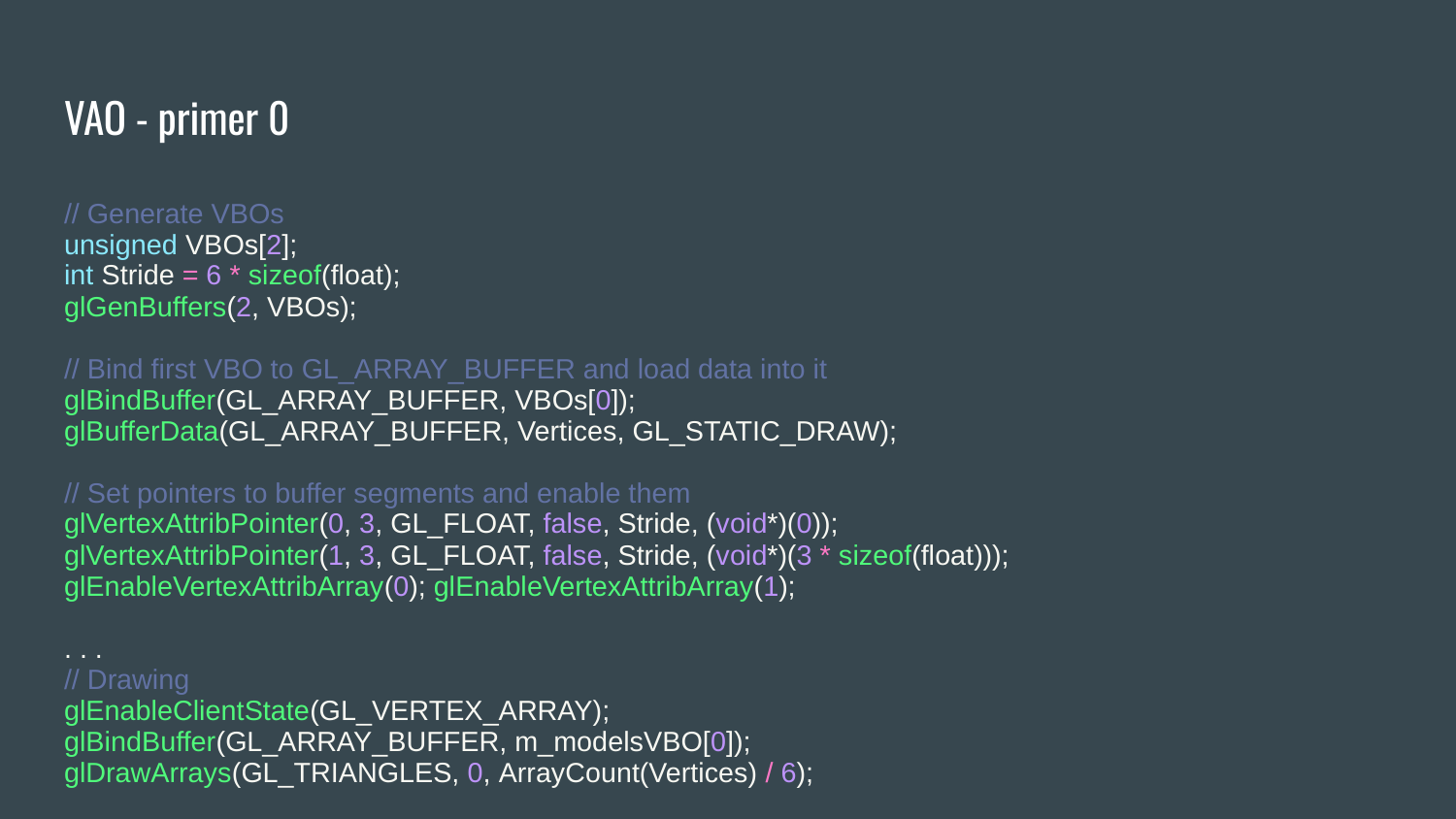

# VAO - primer 0
// Generate VBOs
unsigned VBOs[2];
int Stride = 6 * sizeof(float);
glGenBuffers(2, VBOs);

// Bind first VBO to GL_ARRAY_BUFFER and load data into it
glBindBuffer(GL_ARRAY_BUFFER, VBOs[0]);
glBufferData(GL_ARRAY_BUFFER, Vertices, GL_STATIC_DRAW);

// Set pointers to buffer segments and enable them
glVertexAttribPointer(0, 3, GL_FLOAT, false, Stride, (void*)(0));
glVertexAttribPointer(1, 3, GL_FLOAT, false, Stride, (void*)(3 * sizeof(float)));
glEnableVertexAttribArray(0); glEnableVertexAttribArray(1);

. . .
// Drawing
glEnableClientState(GL_VERTEX_ARRAY);
glBindBuffer(GL_ARRAY_BUFFER, m_modelsVBO[0]);
glDrawArrays(GL_TRIANGLES, 0, ArrayCount(Vertices) / 6);